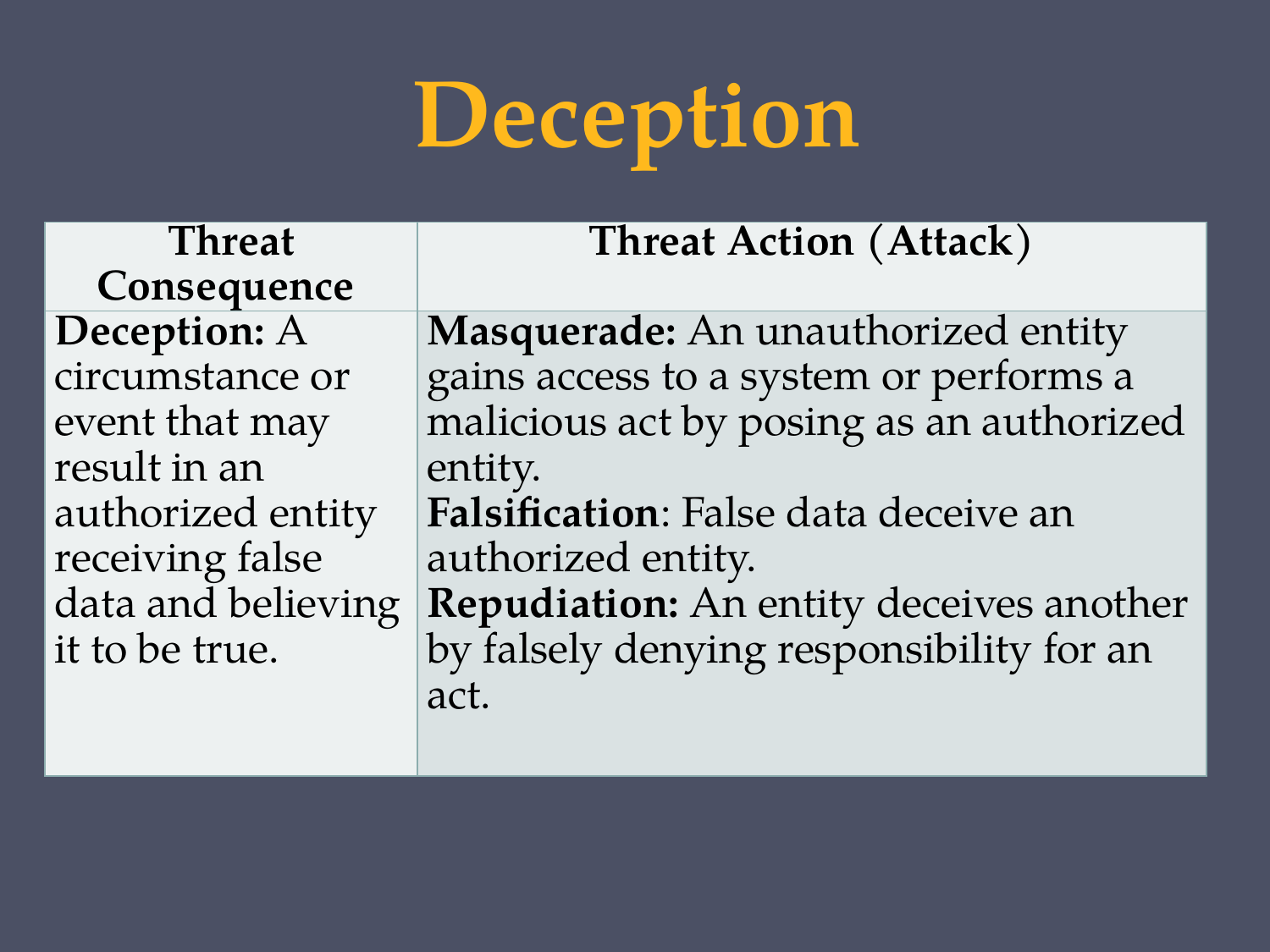

# Deception
| Threat Consequence | Threat Action (Attack) |
| --- | --- |
| Deception: A circumstance or event that may result in an authorized entity receiving false data and believing it to be true. | Masquerade: An unauthorized entity gains access to a system or performs a malicious act by posing as an authorized entity. Falsification: False data deceive an authorized entity. Repudiation: An entity deceives another by falsely denying responsibility for an act. |